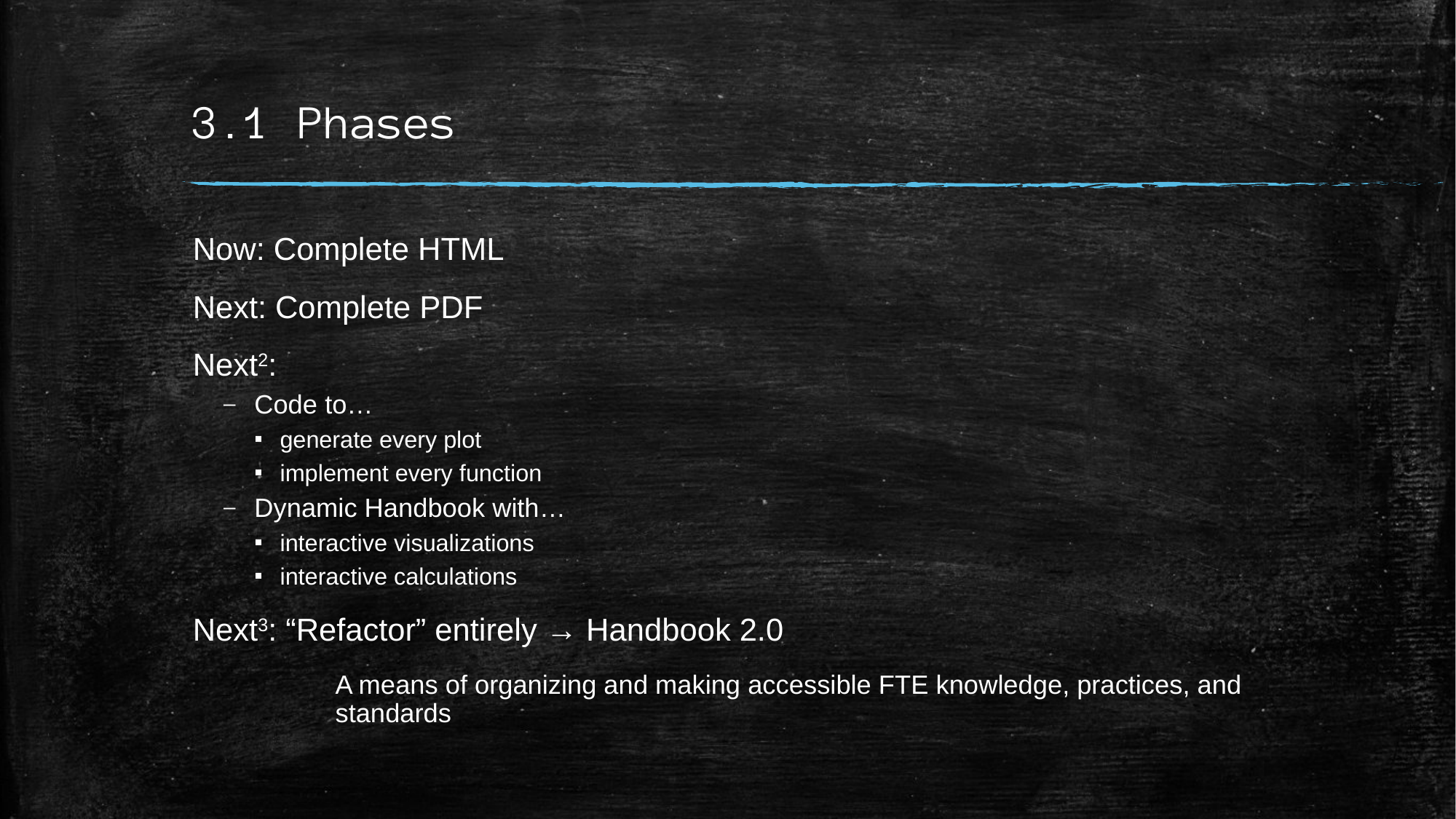

# 3.1 Phases
Now: Complete HTML
Next: Complete PDF
Next2:
Code to…
generate every plot
implement every function
Dynamic Handbook with…
interactive visualizations
interactive calculations
Next3: “Refactor” entirely → Handbook 2.0
A means of organizing and making accessible FTE knowledge, practices, and standards